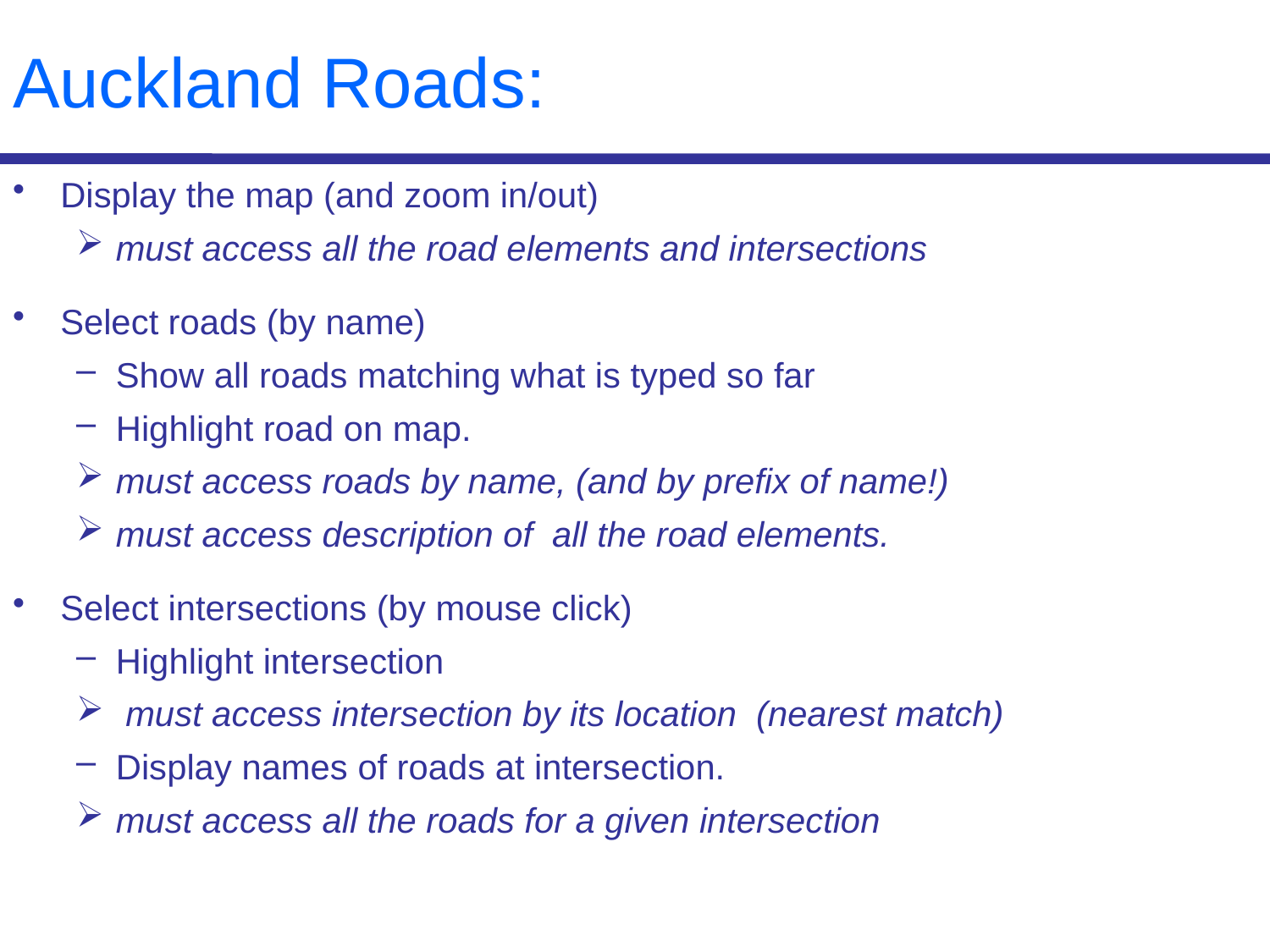

# Auckland Roads:
Display the map (and zoom in/out)
must access all the road elements and intersections
Select roads (by name)
Show all roads matching what is typed so far
Highlight road on map.
must access roads by name, (and by prefix of name!)
must access description of  all the road elements.
Select intersections (by mouse click)
Highlight intersection
 must access intersection by its location  (nearest match)
Display names of roads at intersection.
must access all the roads for a given intersection